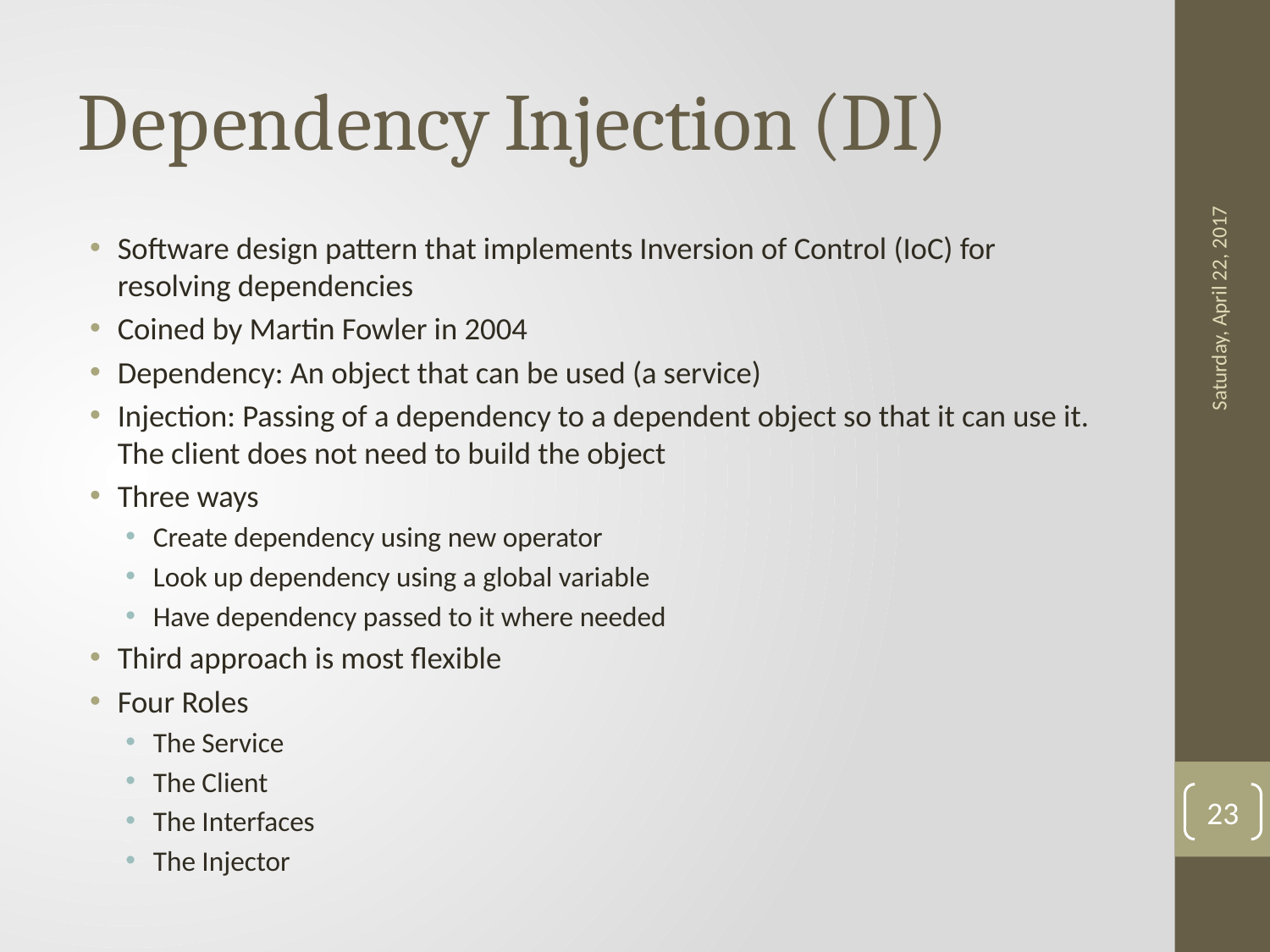

# Dependency Injection (DI)
Software design pattern that implements Inversion of Control (IoC) for resolving dependencies
Coined by Martin Fowler in 2004
Dependency: An object that can be used (a service)
Injection: Passing of a dependency to a dependent object so that it can use it. The client does not need to build the object
Three ways
Create dependency using new operator
Look up dependency using a global variable
Have dependency passed to it where needed
Third approach is most flexible
Four Roles
The Service
The Client
The Interfaces
The Injector
Saturday, April 22, 2017

23